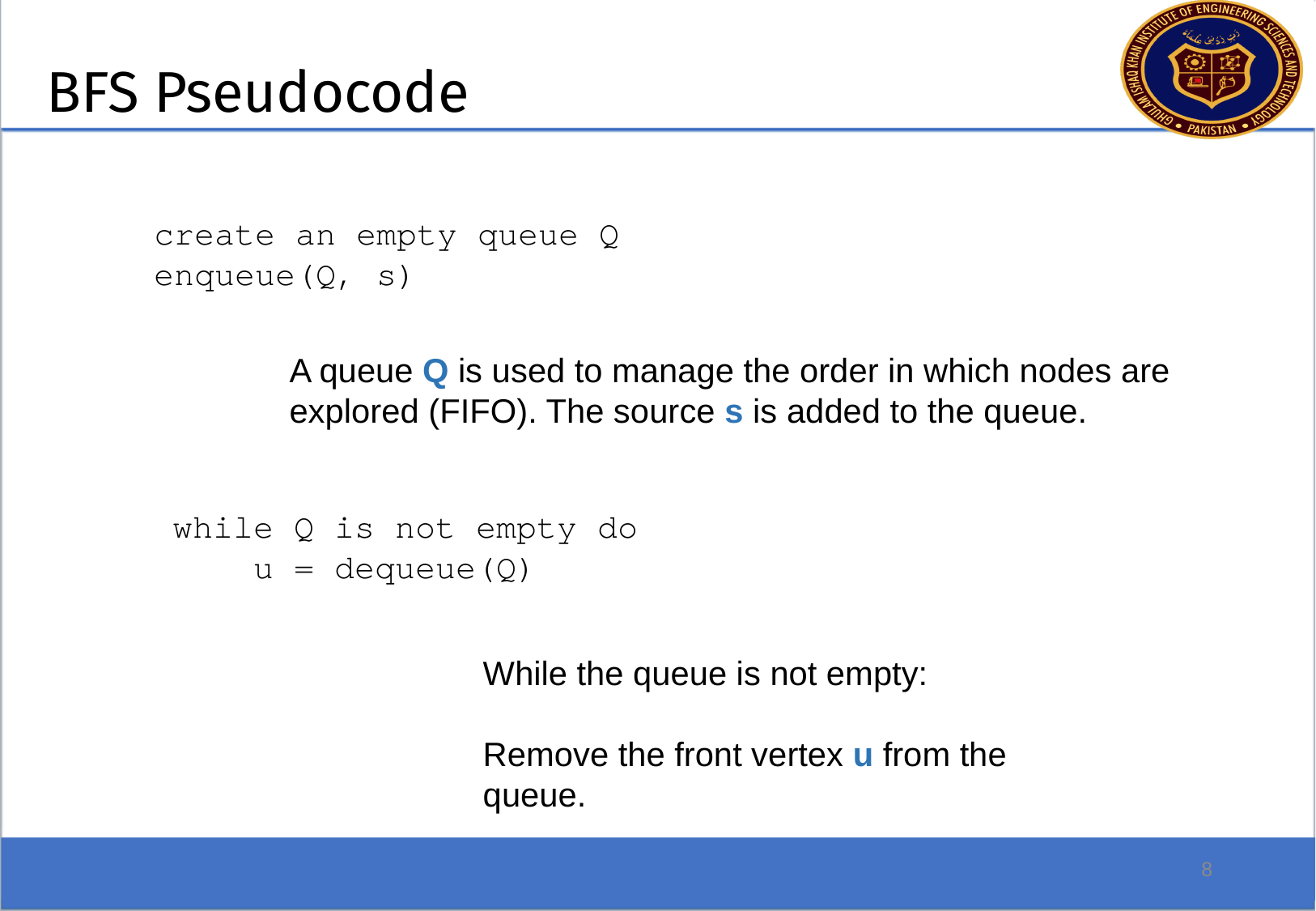

BFS Pseudocode
create an empty queue Q
enqueue(Q, s)
A queue Q is used to manage the order in which nodes are explored (FIFO). The source s is added to the queue.
while Q is not empty do
    u = dequeue(Q)
While the queue is not empty:

Remove the front vertex u from the queue.
8